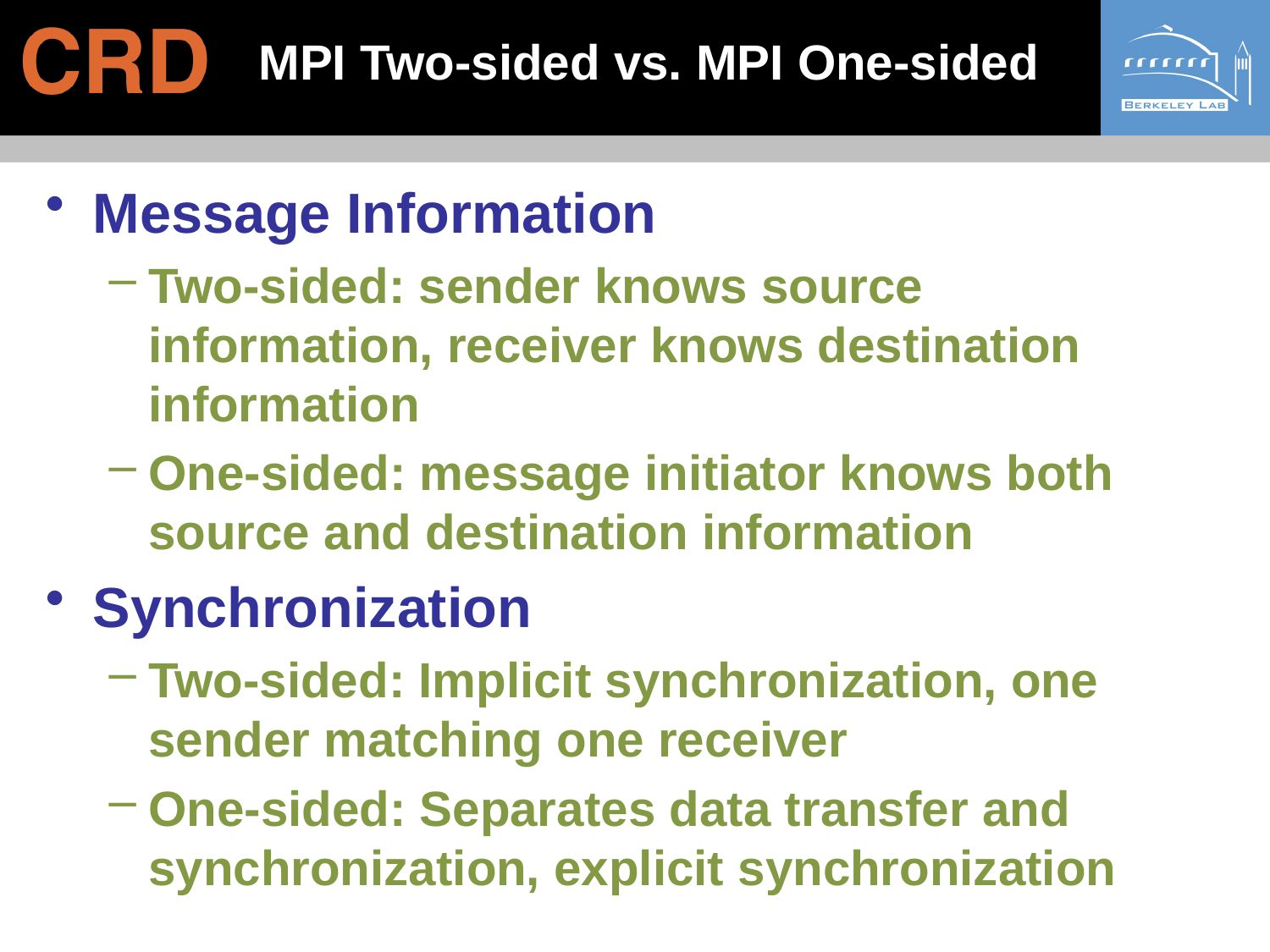

# MPI Two-sided vs. MPI One-sided
Message Information
Two-sided: sender knows source information, receiver knows destination information
One-sided: message initiator knows both source and destination information
Synchronization
Two-sided: Implicit synchronization, one sender matching one receiver
One-sided: Separates data transfer and synchronization, explicit synchronization